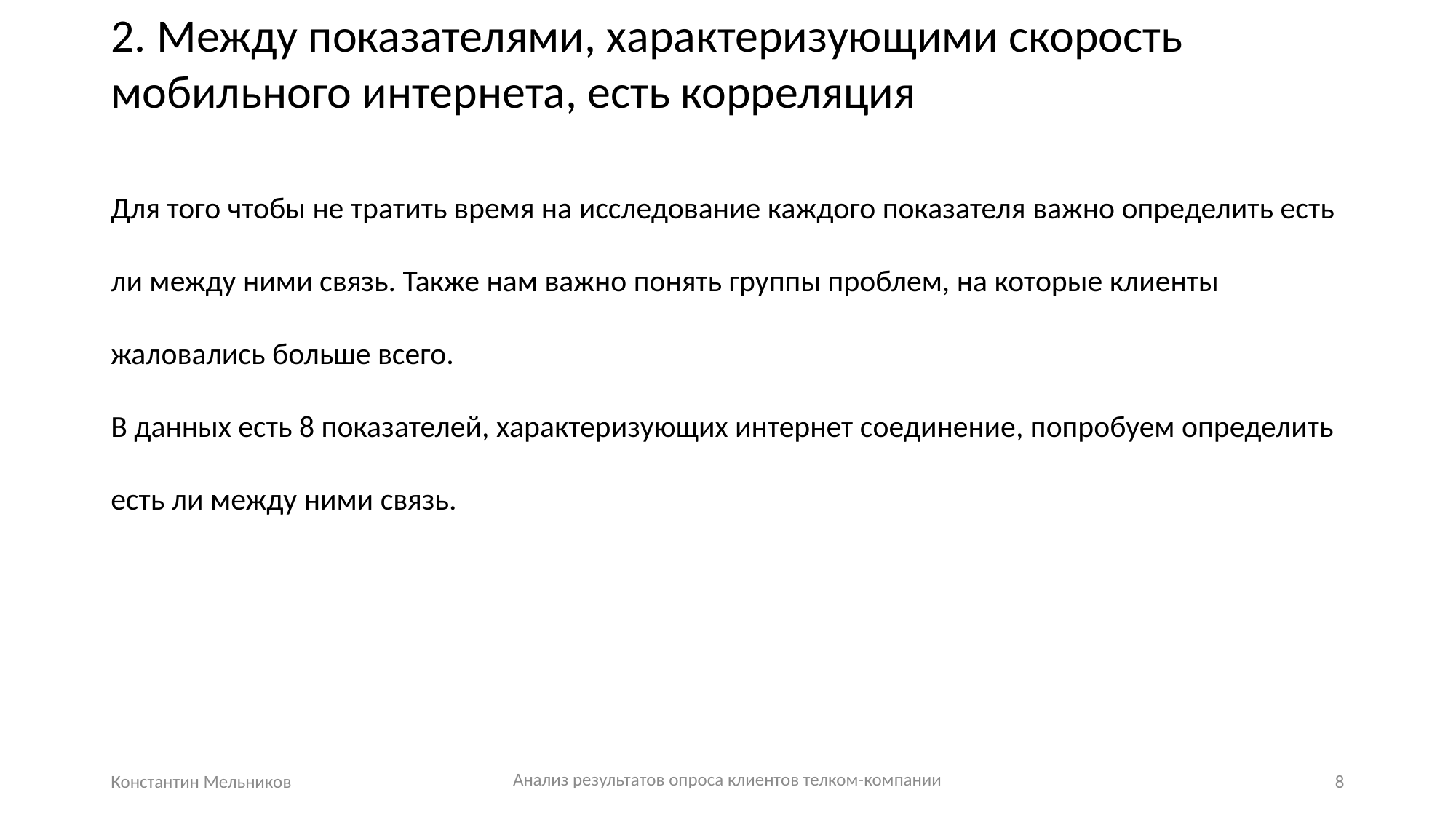

# 2. Между показателями, характеризующими скорость мобильного интернета, есть корреляция
Для того чтобы не тратить время на исследование каждого показателя важно определить есть ли между ними связь. Также нам важно понять группы проблем, на которые клиенты жаловались больше всего.
В данных есть 8 показателей, характеризующих интернет соединение, попробуем определить есть ли между ними связь.
Анализ результатов опроса клиентов телком-компании
Константин Мельников
8